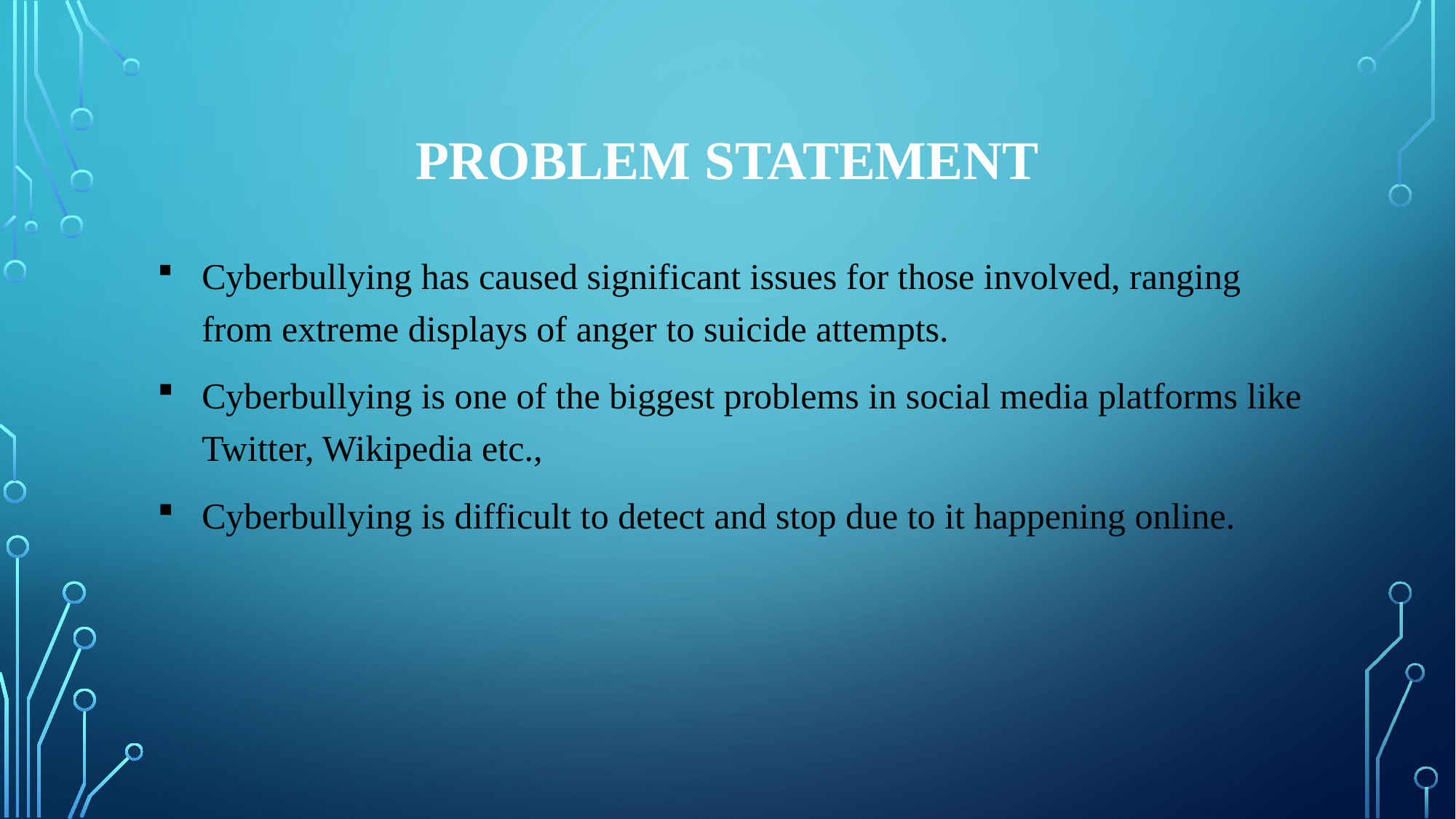

# PROBLEM STATEMENT

Cyberbullying has caused significant issues for those involved, ranging from extreme displays of anger to suicide attempts.
Cyberbullying is one of the biggest problems in social media platforms like Twitter, Wikipedia etc.,
Cyberbullying is difficult to detect and stop due to it happening online.